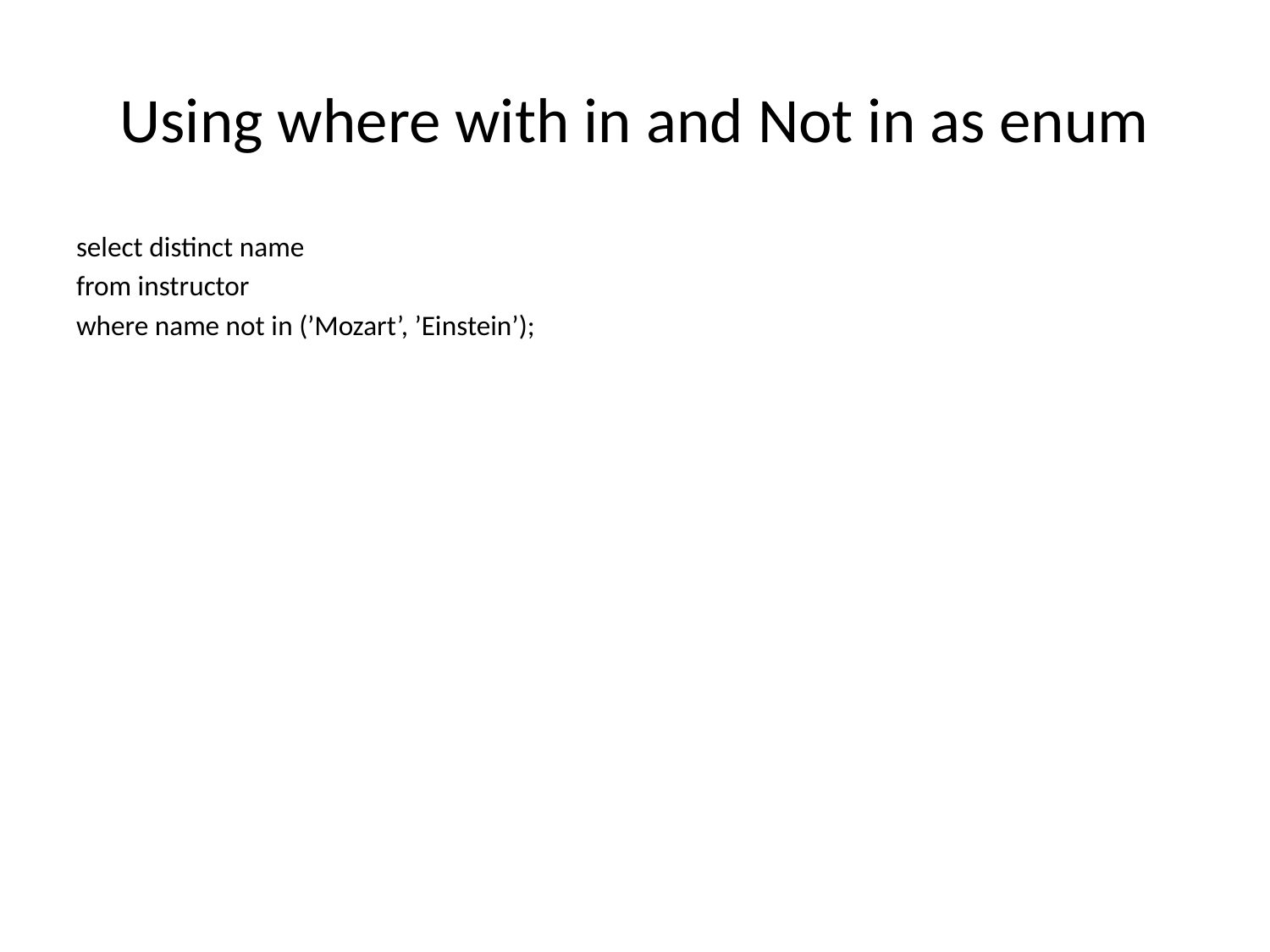

# Using where with in and Not in as enum
select distinct name
from instructor
where name not in (’Mozart’, ’Einstein’);